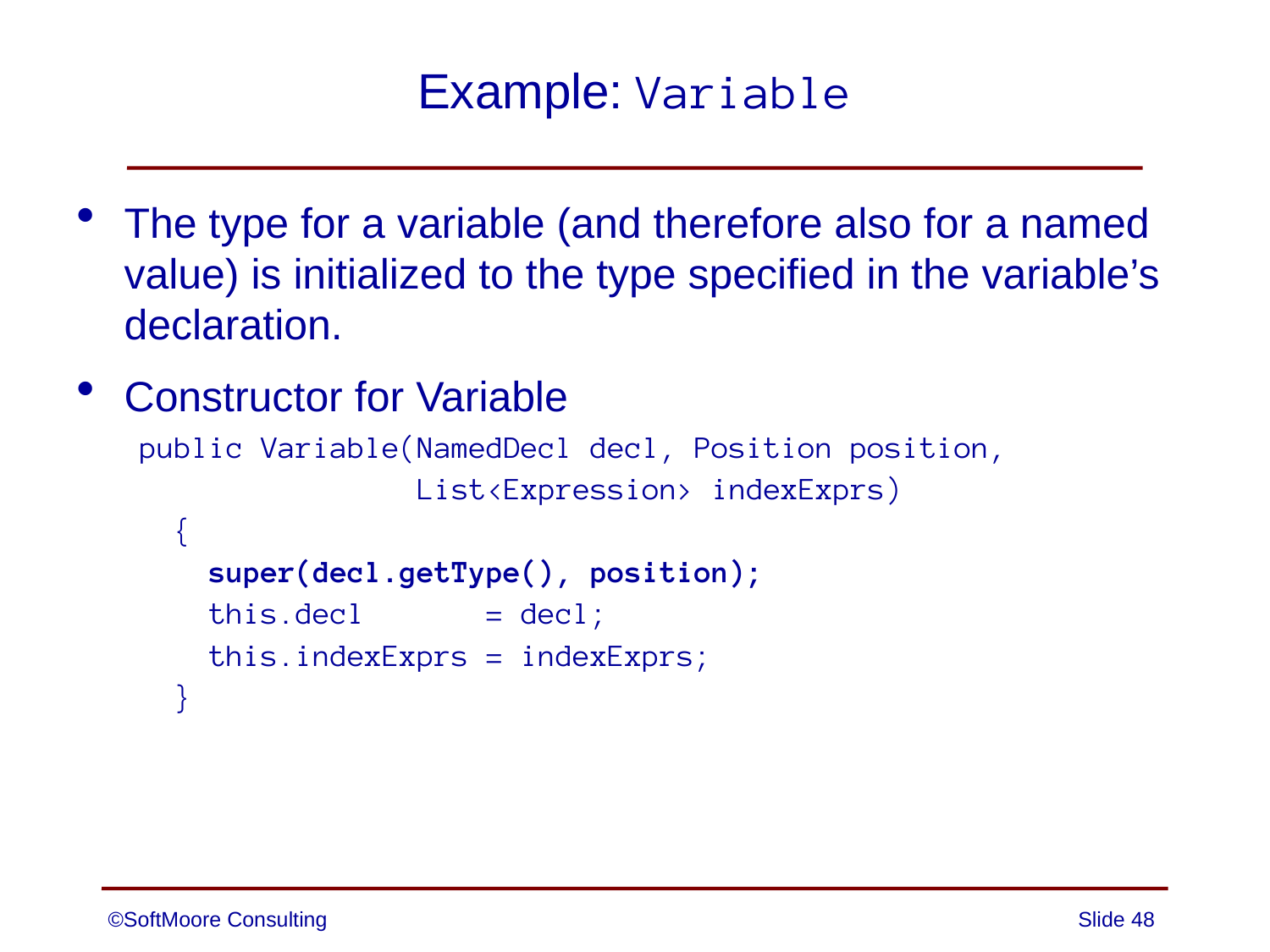

# Example: Variable
The type for a variable (and therefore also for a named value) is initialized to the type specified in the variable’s declaration.
Constructor for Variable
public Variable(NamedDecl decl, Position position,
                List<Expression> indexExprs)
  {
    super(decl.getType(), position);
    this.decl       = decl;
    this.indexExprs = indexExprs;
  }
©SoftMoore Consulting
Slide 48